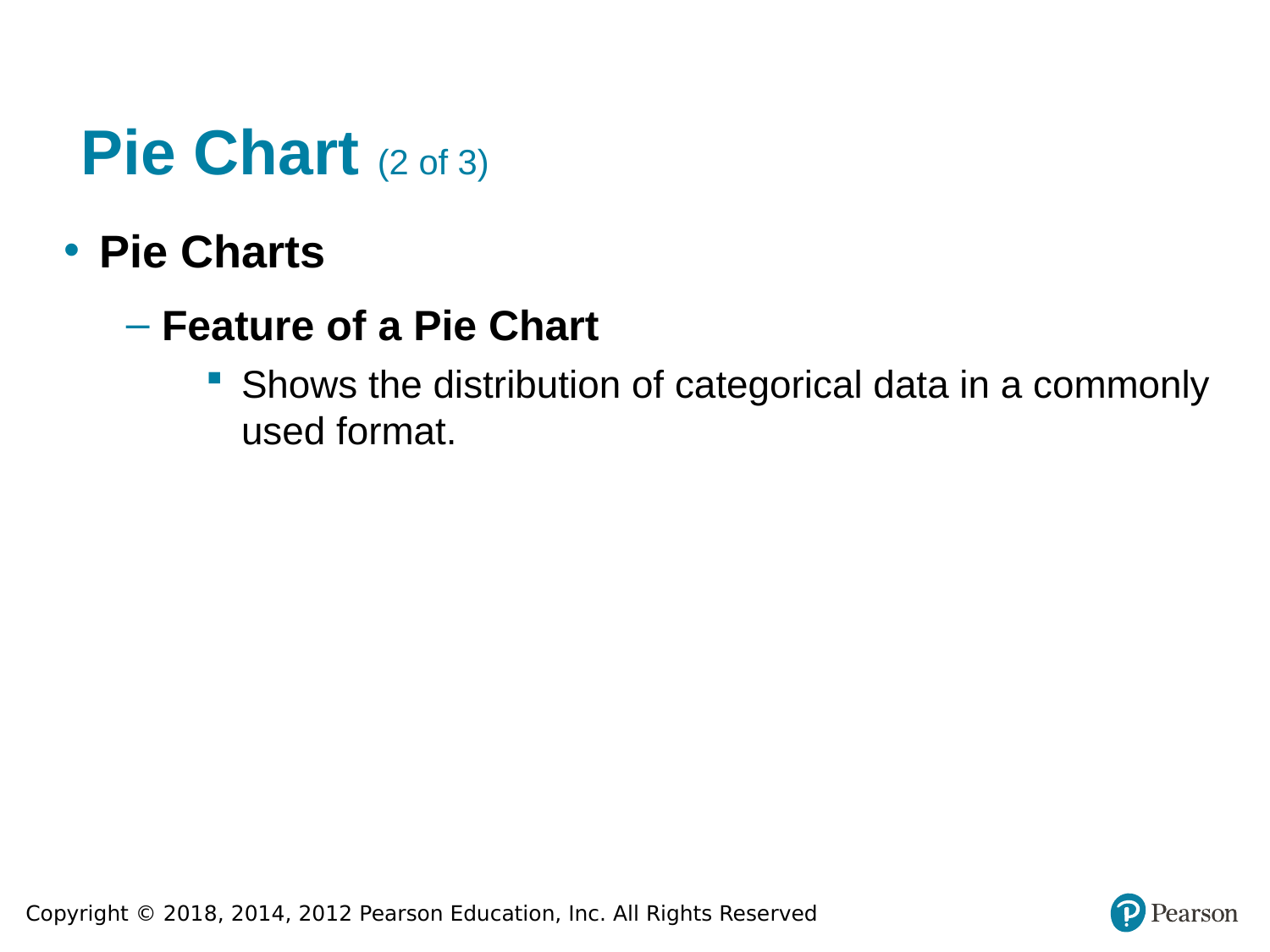

# Pie Chart (2 of 3)
Pie Charts
Feature of a Pie Chart
Shows the distribution of categorical data in a commonly used format.